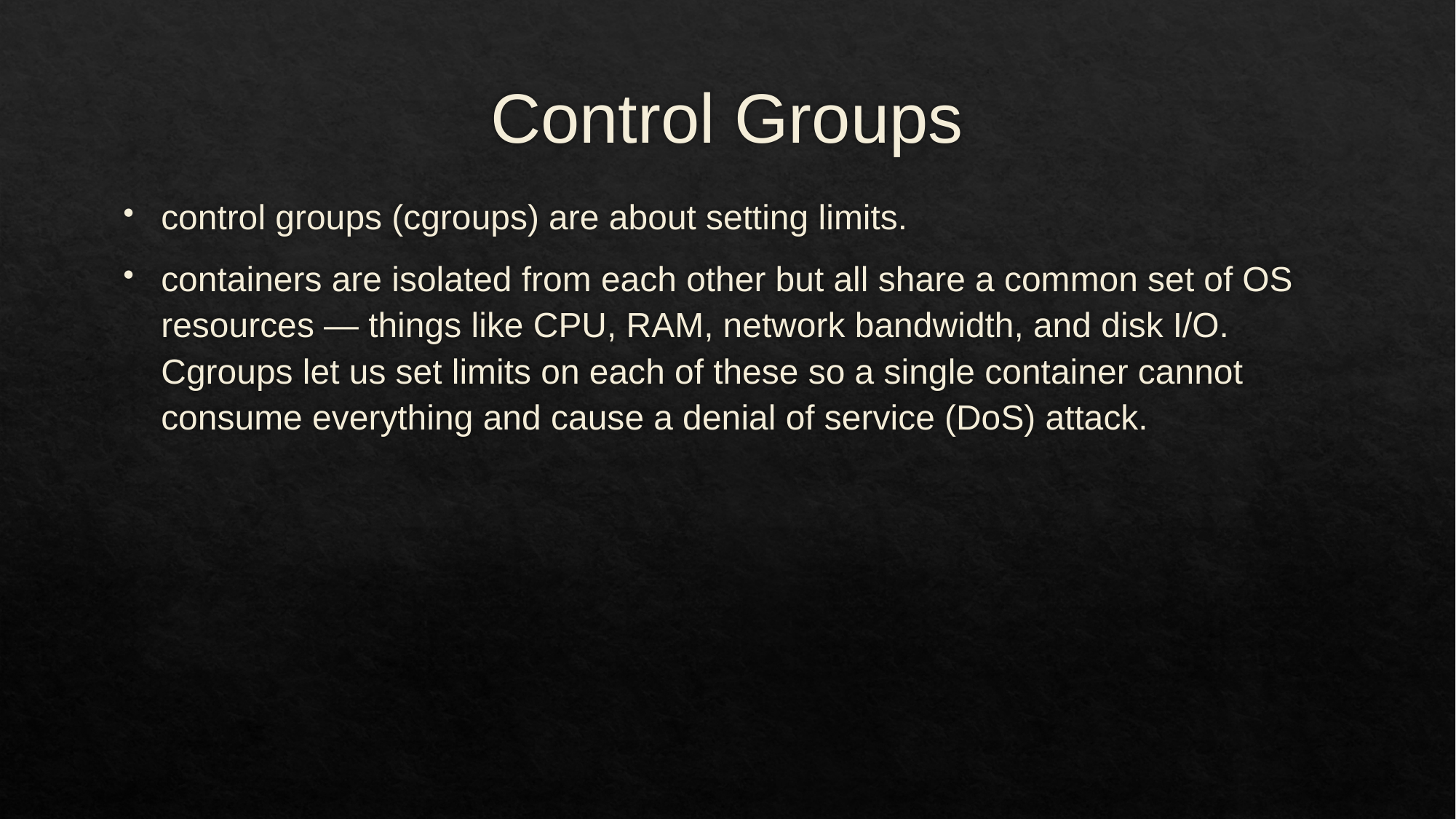

# Control Groups
control groups (cgroups) are about setting limits.
containers are isolated from each other but all share a common set of OS resources — things like CPU, RAM, network bandwidth, and disk I/O. Cgroups let us set limits on each of these so a single container cannot consume everything and cause a denial of service (DoS) attack.